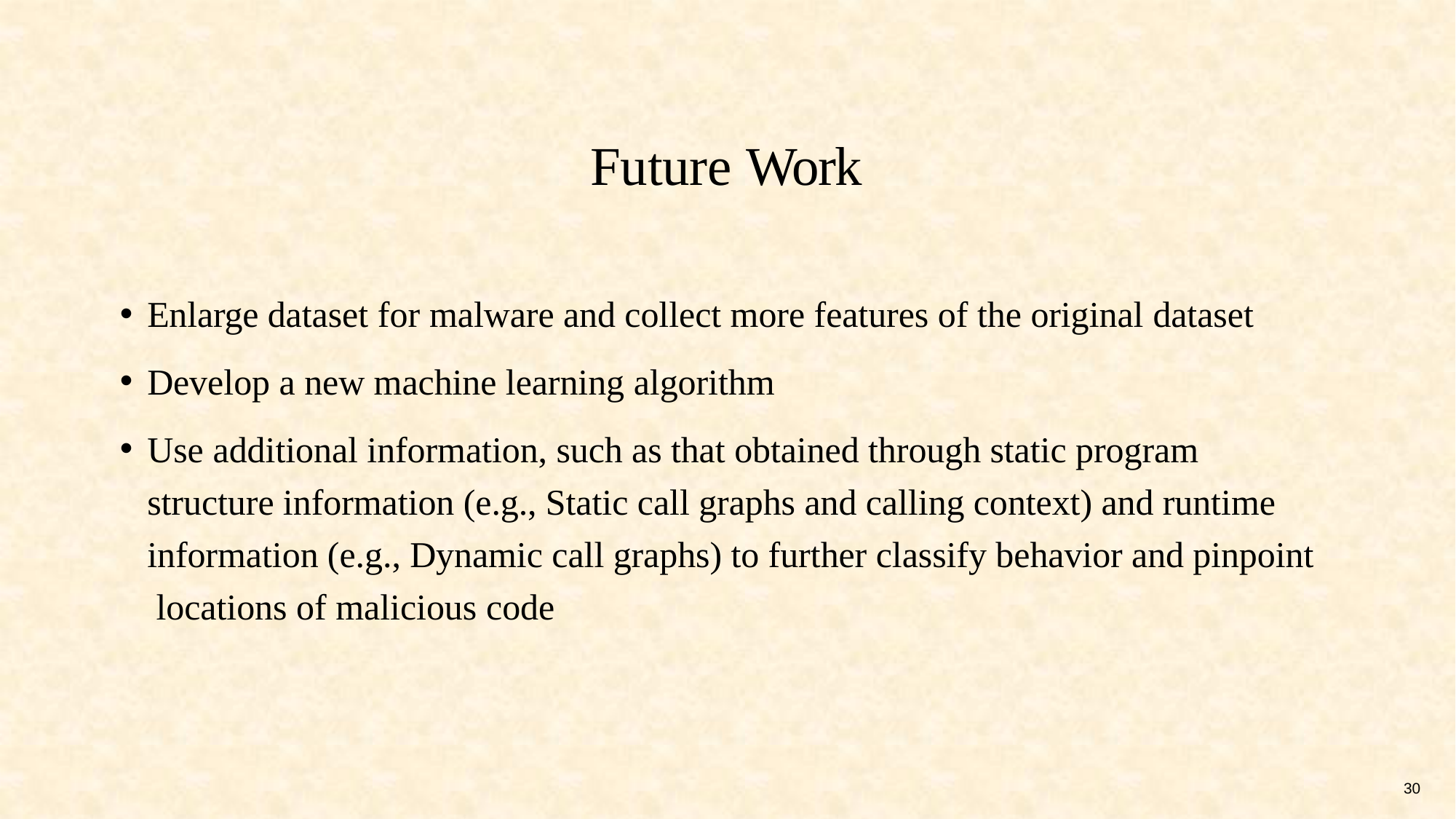

# Future Work
Enlarge dataset for malware and collect more features of the original dataset
Develop a new machine learning algorithm
Use additional information, such as that obtained through static program  structure information (e.g., Static call graphs and calling context) and runtime  information (e.g., Dynamic call graphs) to further classify behavior and pinpoint  locations of malicious code
30